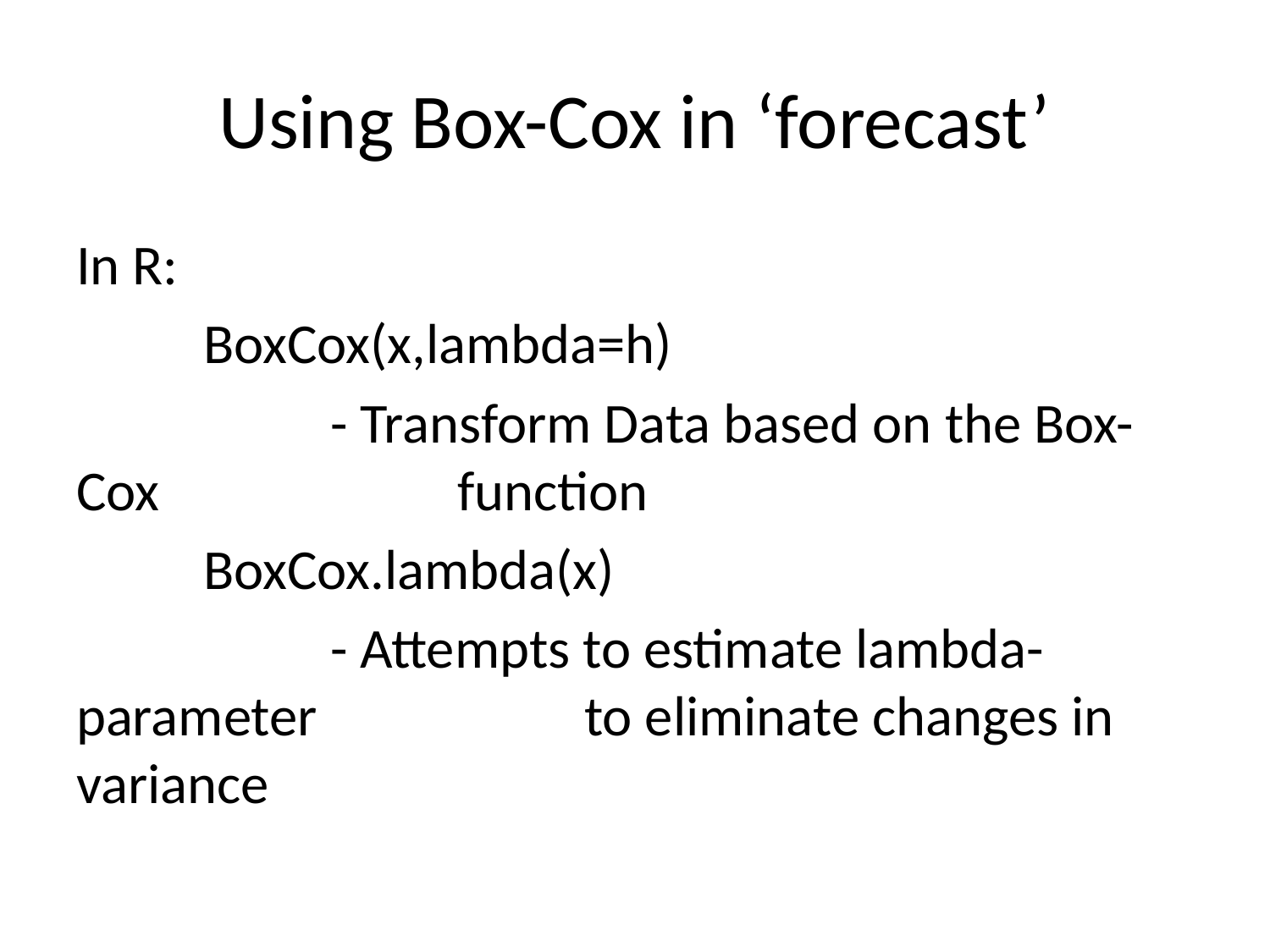

# Using Box-Cox in ‘forecast’
In R:
	BoxCox(x,lambda=h)
		- Transform Data based on the Box-Cox 			function
	BoxCox.lambda(x)
		- Attempts to estimate lambda-parameter 		to eliminate changes in variance